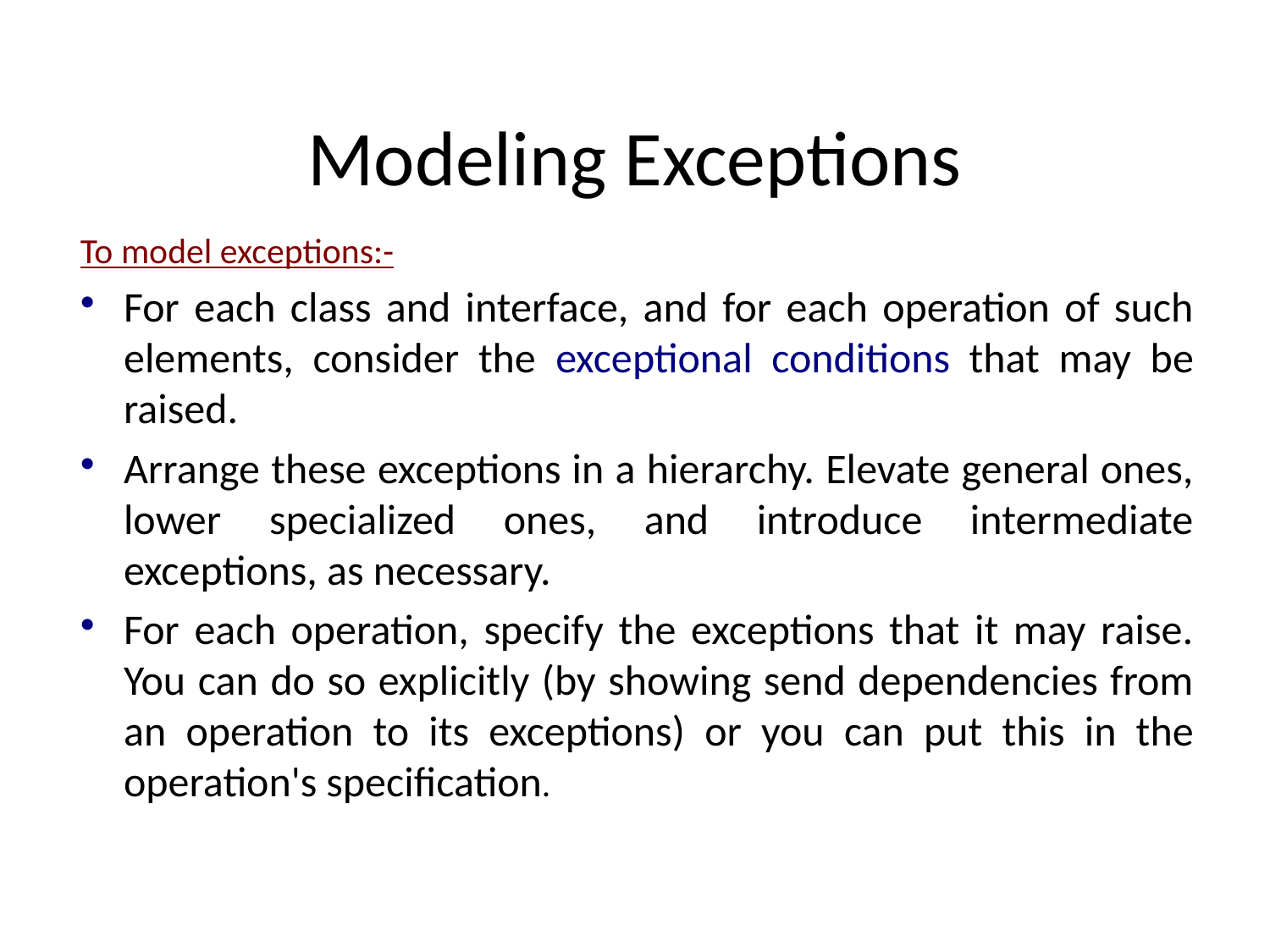

# Modeling Exceptions
To model exceptions:-
For each class and interface, and for each operation of such elements, consider the exceptional conditions that may be raised.
Arrange these exceptions in a hierarchy. Elevate general ones, lower specialized ones, and introduce intermediate exceptions, as necessary.
For each operation, specify the exceptions that it may raise. You can do so explicitly (by showing send dependencies from an operation to its exceptions) or you can put this in the operation's specification.